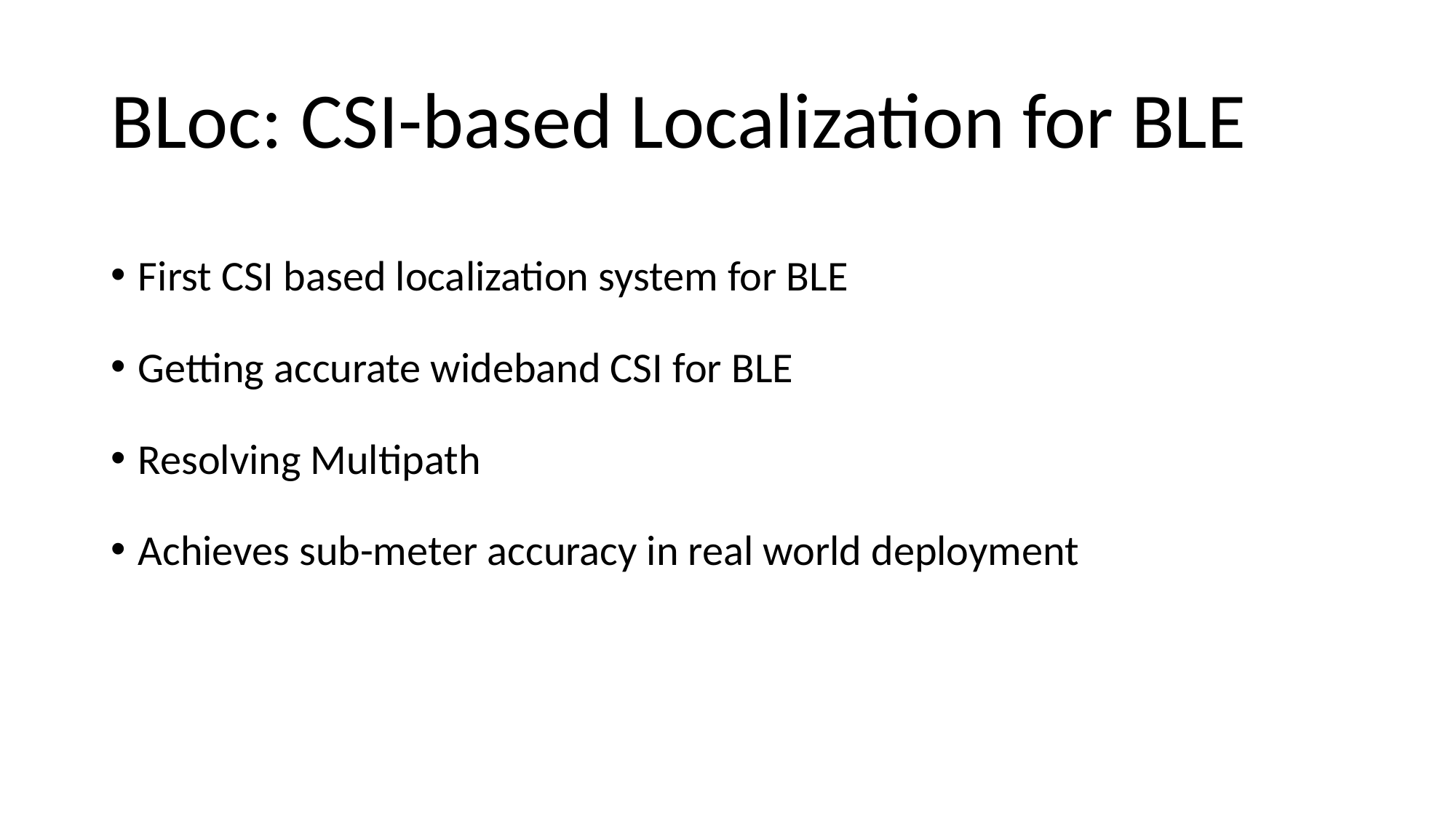

# BLoc: CSI-based Localization for BLE
First CSI based localization system for BLE
Getting accurate wideband CSI for BLE
Resolving Multipath
Achieves sub-meter accuracy in real world deployment